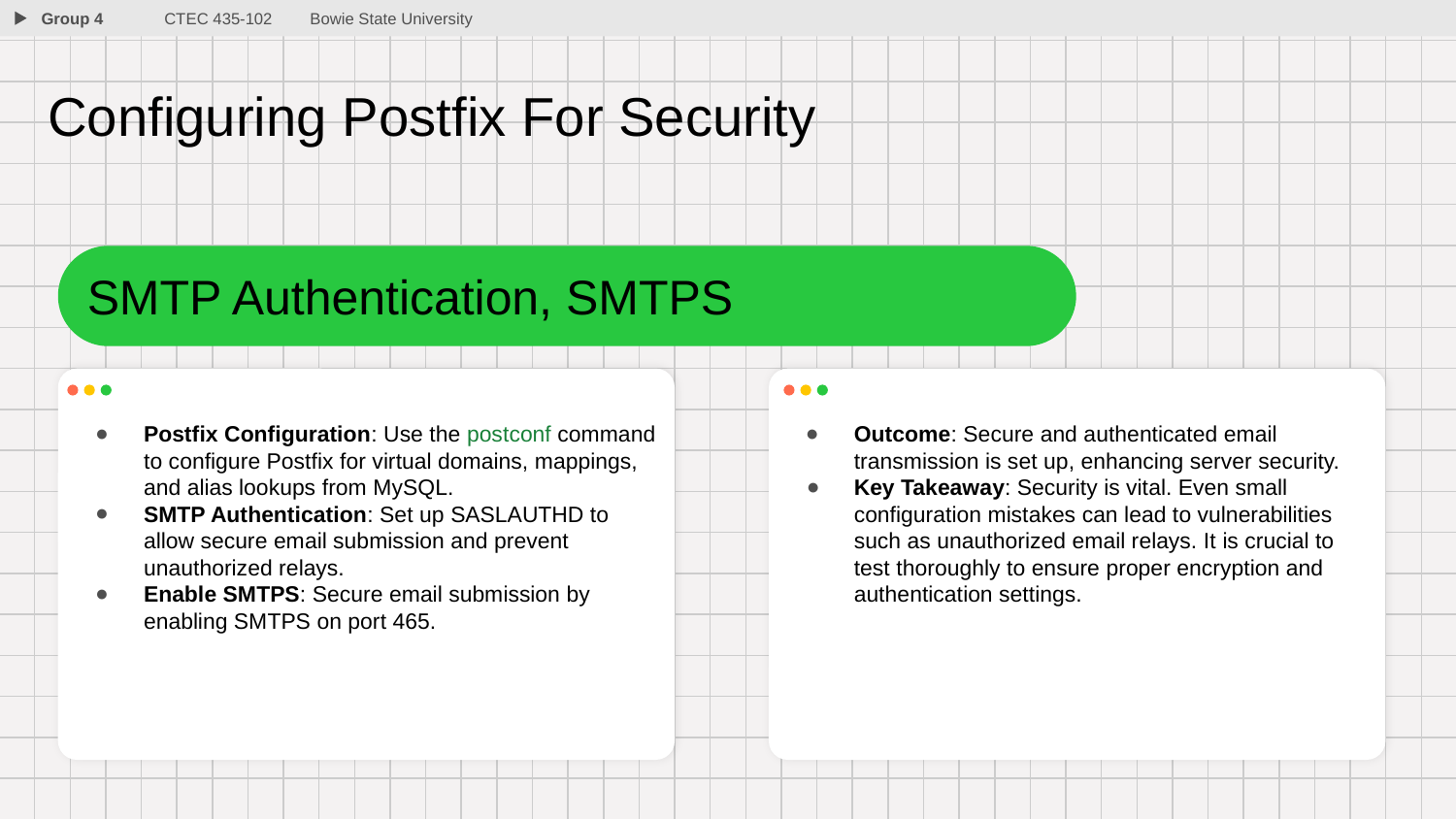

Group 4

CTEC 435-102	Bowie State University

# Configuring Postfix For Security
SMTP Authentication, SMTPS

Postfix Configuration: Use the postconf command to configure Postfix for virtual domains, mappings, and alias lookups from MySQL.
SMTP Authentication: Set up SASLAUTHD to allow secure email submission and prevent unauthorized relays.
Enable SMTPS: Secure email submission by enabling SMTPS on port 465.

Outcome: Secure and authenticated email transmission is set up, enhancing server security.
Key Takeaway: Security is vital. Even small configuration mistakes can lead to vulnerabilities such as unauthorized email relays. It is crucial to test thoroughly to ensure proper encryption and authentication settings.